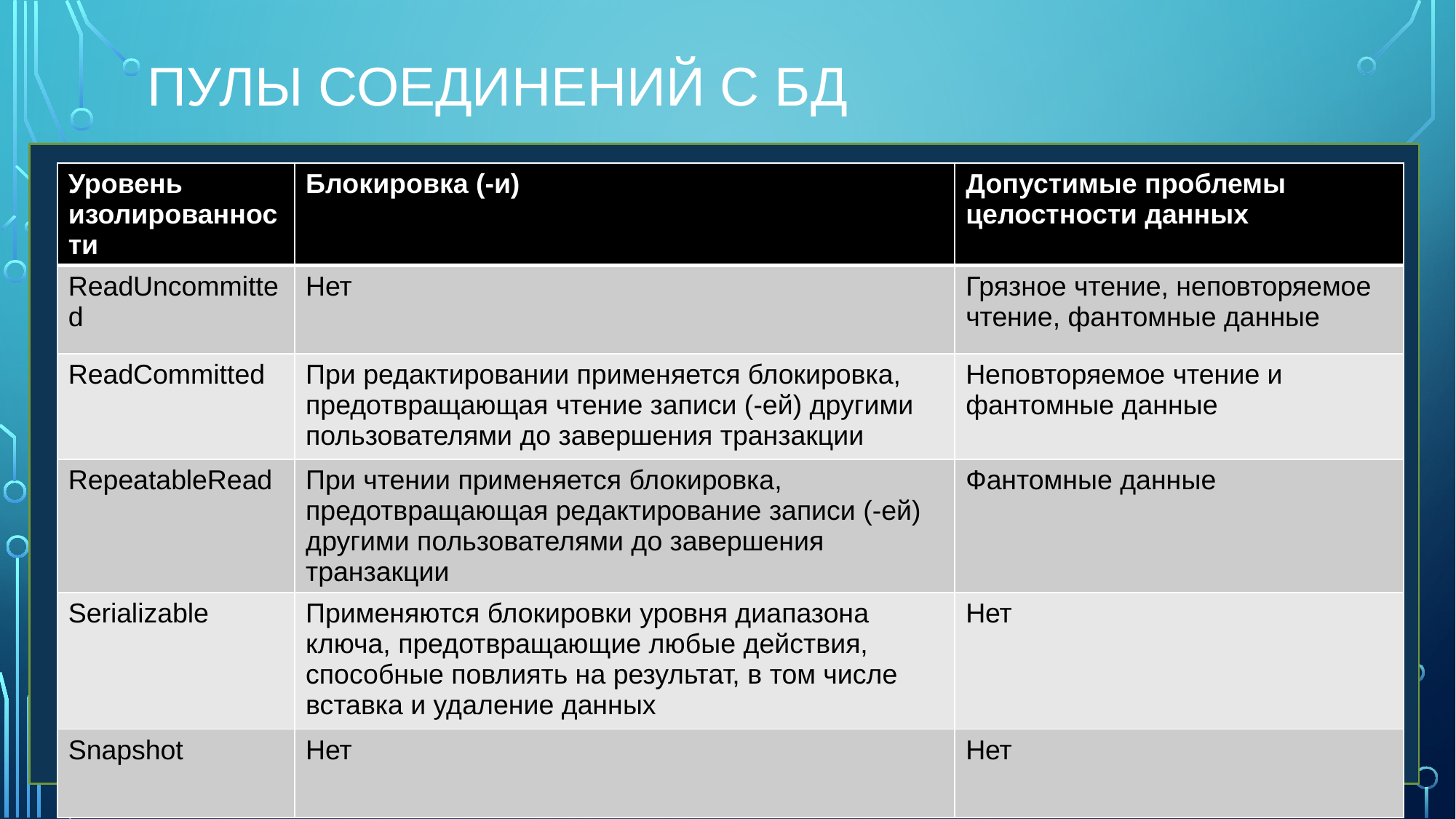

# Пулы соединений с БД

| Уровень изолированности | Блокировка (-и) | Допустимые проблемы целостности данных |
| --- | --- | --- |
| ReadUncommitted | Нет | Грязное чтение, неповторяемое чтение, фантомные данные |
| ReadCommitted | При редактировании применяется блокировка, предотвращающая чтение записи (-ей) другими пользователями до завершения транзакции | Неповторяемое чтение и фантомные данные |
| RepeatableRead | При чтении применяется блокировка, предотвращающая редактирование записи (-ей) другими пользователями до завершения транзакции | Фантомные данные |
| Serializable | Применяются блокировки уровня диапазона ключа, предотвращающие любые действия, способные повлиять на результат, в том числе вставка и удаление данных | Нет |
| Snapshot | Нет | Нет |